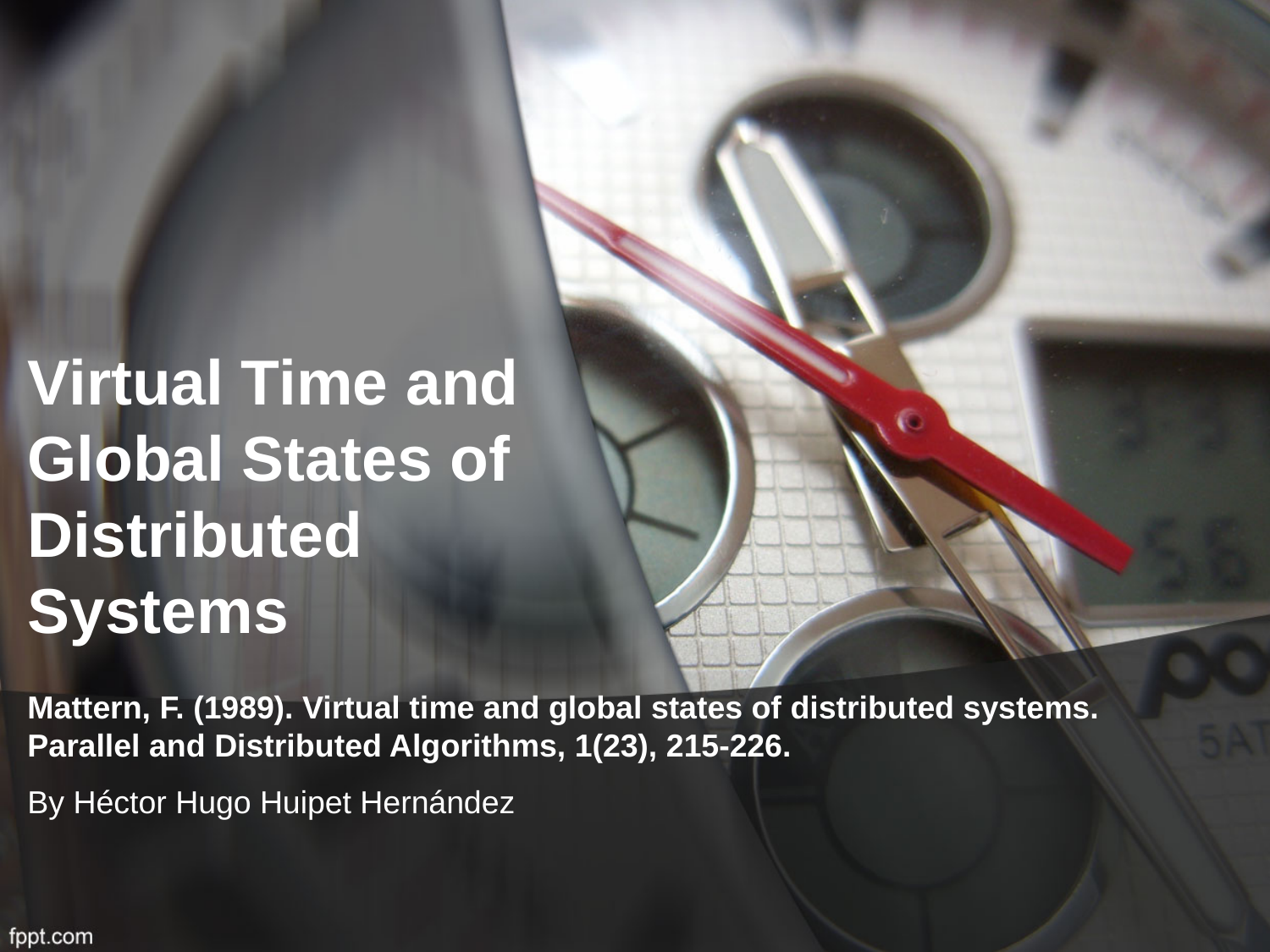

# Virtual Time and Global States of Distributed Systems
Mattern, F. (1989). Virtual time and global states of distributed systems. Parallel and Distributed Algorithms, 1(23), 215-226.
By Héctor Hugo Huipet Hernández